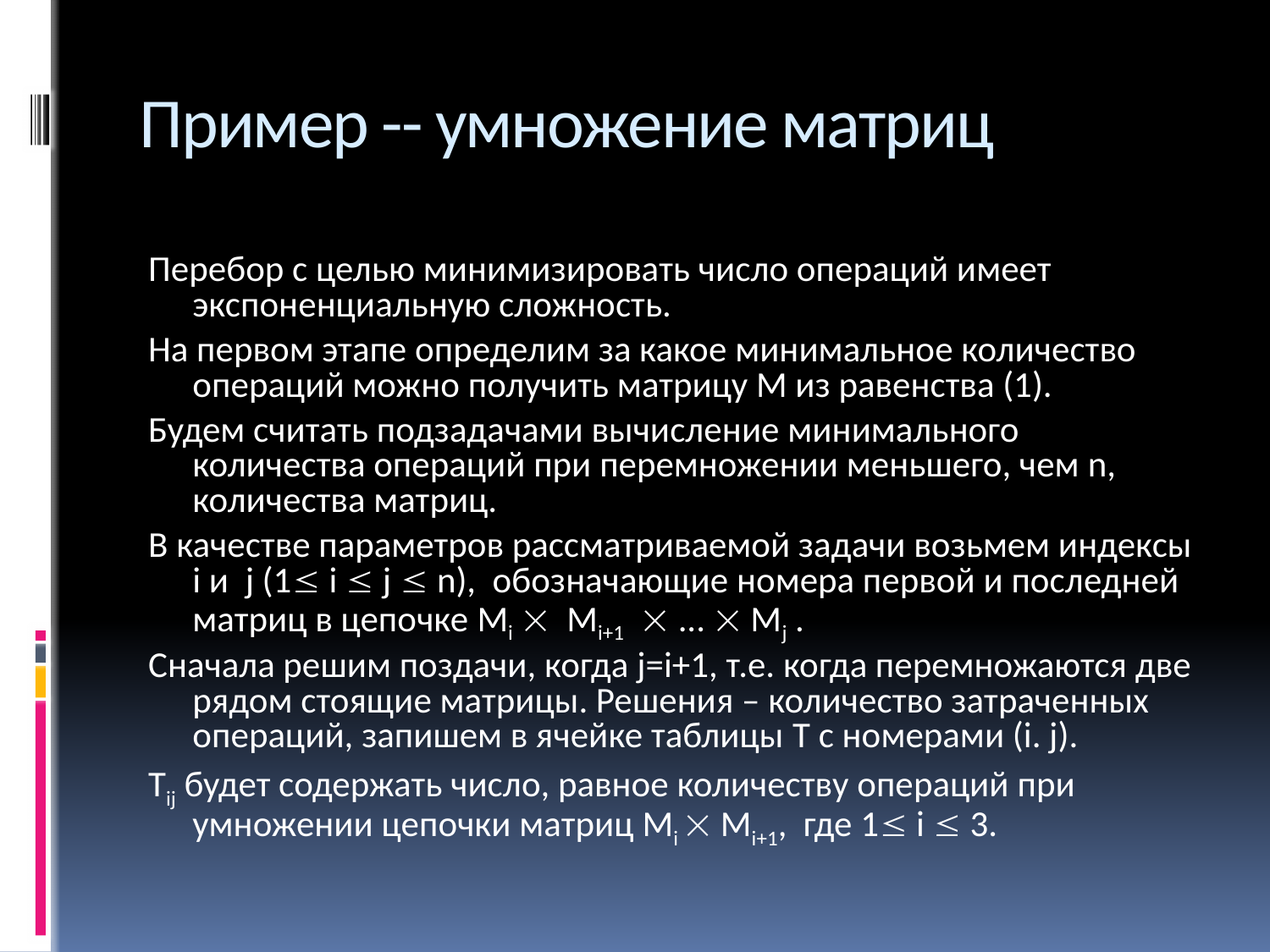

# Пример -- умножение матриц
Перебор с целью минимизировать число операций имеет экспоненциальную сложность.
На первом этапе определим за какое минимальное количество операций можно получить матрицу М из равенства (1).
Будем считать подзадачами вычисление минимального количества операций при перемножении меньшего, чем n, количества матриц.
В качестве параметров рассматриваемой задачи возьмем индексы i и  j (1≤ i ≤ j ≤ n),  обозначающие номера первой и последней матриц в цепочке Mi ×  Мi+1  × ... × Мj .
Сначала решим поздачи, когда j=i+1, т.е. когда перемножаются две рядом стоящие матрицы. Решения – количество затраченных операций, запишем в ячейке таблицы T с номерами (i. j).
Tij будет содержать число, равное количеству операций при умножении цепочки матриц Mi × Мi+1,  где 1≤ i ≤ 3.